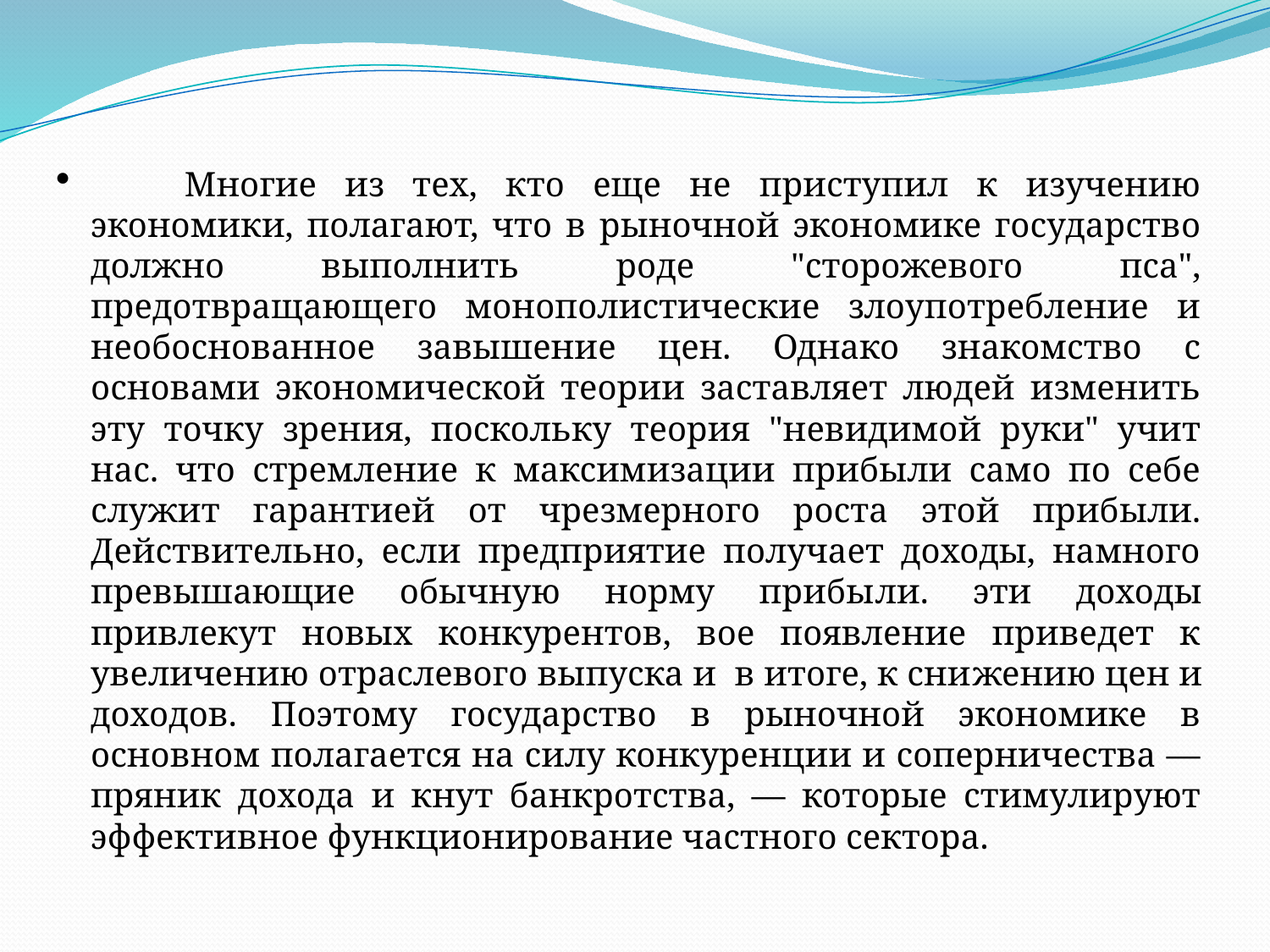

Многие из тех, кто еще не приступил к изучению экономики, полагают, что в рыночной экономике государство должно выполнить роде "сторожевого пса", предотвращающего монополистические злоупотребление и необоснованное завышение цен. Однако знакомство с основами экономической теории заставляет людей изменить эту точку зрения, поскольку теория "невидимой руки" учит нас. что стремление к максимизации прибыли само по себе служит гарантией от чрезмерного роста этой прибыли. Действительно, если предприятие получает доходы, намного превышающие обычную норму прибы­ли. эти доходы привлекут новых конкурентов, вое появление приведет к увеличению отраслевого выпуска и  в итоге, к сни­жению цен и доходов. Поэтому государство в рыночной экономике в основном полагается на силу конкуренции и соперничества — пряник дохода и кнут банкротства, — которые стимулируют эффективное функционирование частного сектора.